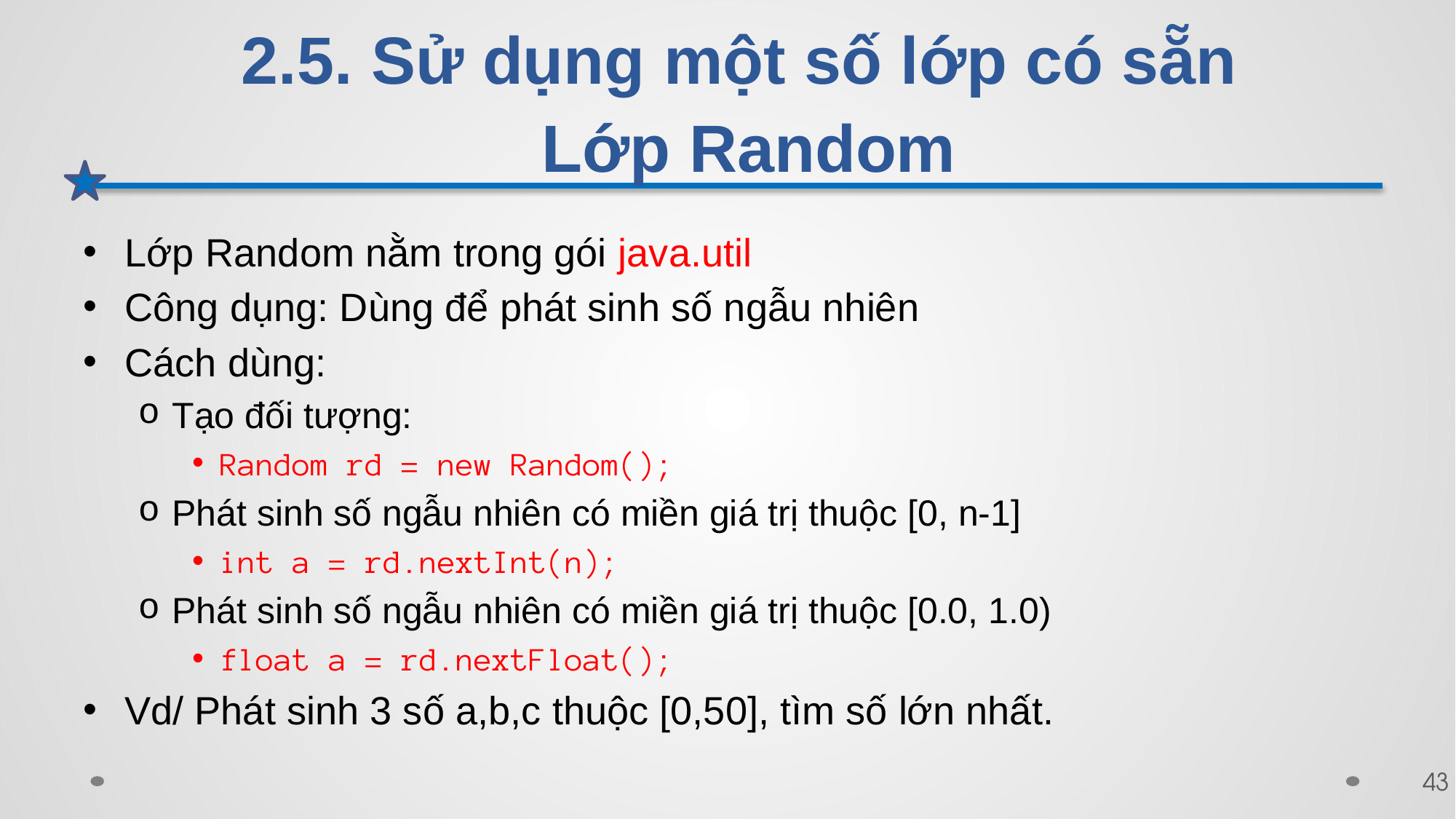

# 2.5. Sử dụng một số lớp có sẵn Lớp Random
Lớp Random nằm trong gói java.util
Công dụng: Dùng để phát sinh số ngẫu nhiên
Cách dùng:
Tạo đối tượng:
Random rd = new Random();
Phát sinh số ngẫu nhiên có miền giá trị thuộc [0, n-1]
int a = rd.nextInt(n);
Phát sinh số ngẫu nhiên có miền giá trị thuộc [0.0, 1.0)
float a = rd.nextFloat();
Vd/ Phát sinh 3 số a,b,c thuộc [0,50], tìm số lớn nhất.
43